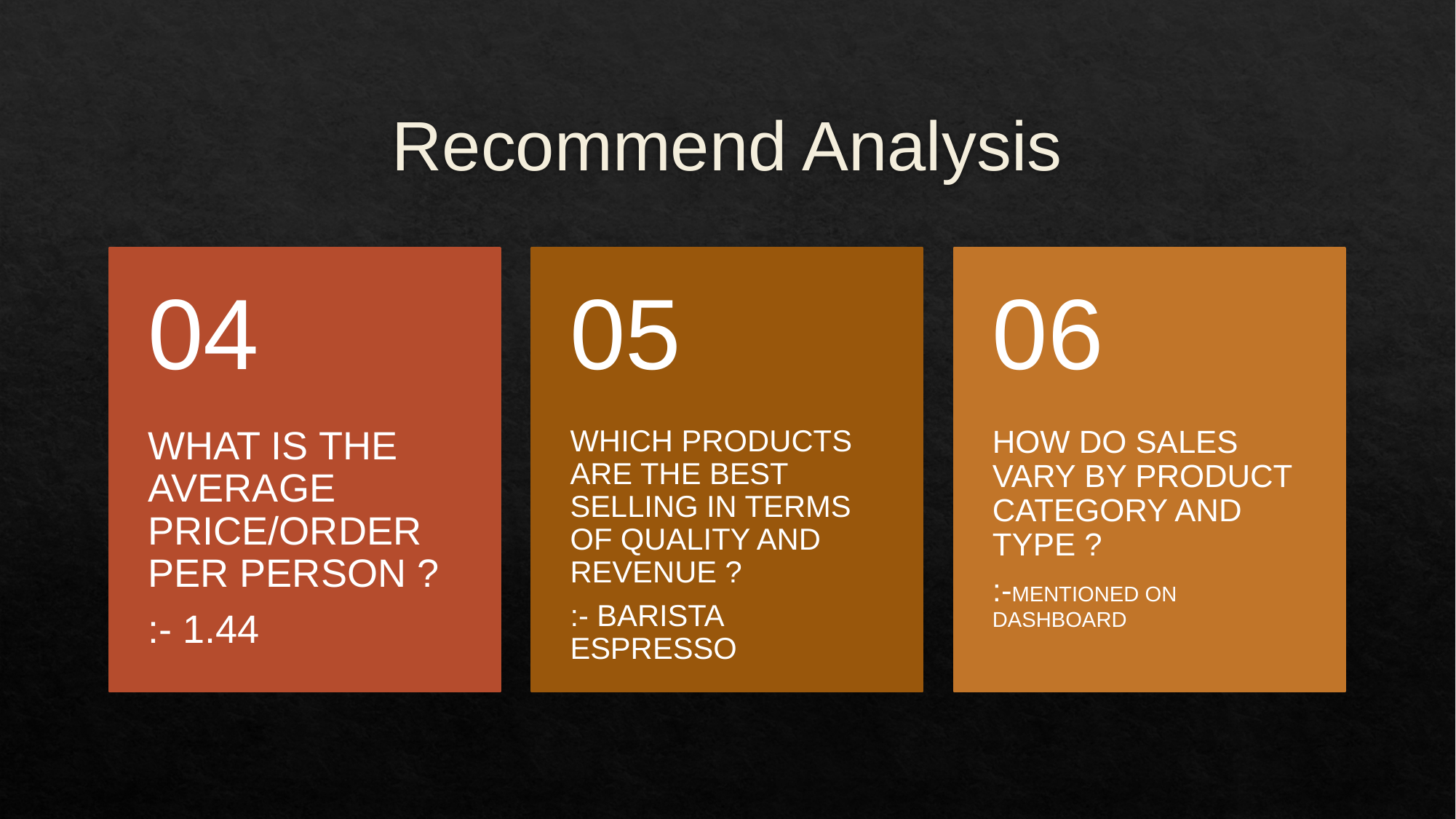

# Recommend Analysis
What is the average price/order per person ?
:- 1.44
04
Which products are the best selling in terms of quality and revenue ?
:- Barista Espresso
05
How do sales vary by product category and type ?
:-Mentioned on dashboard

06